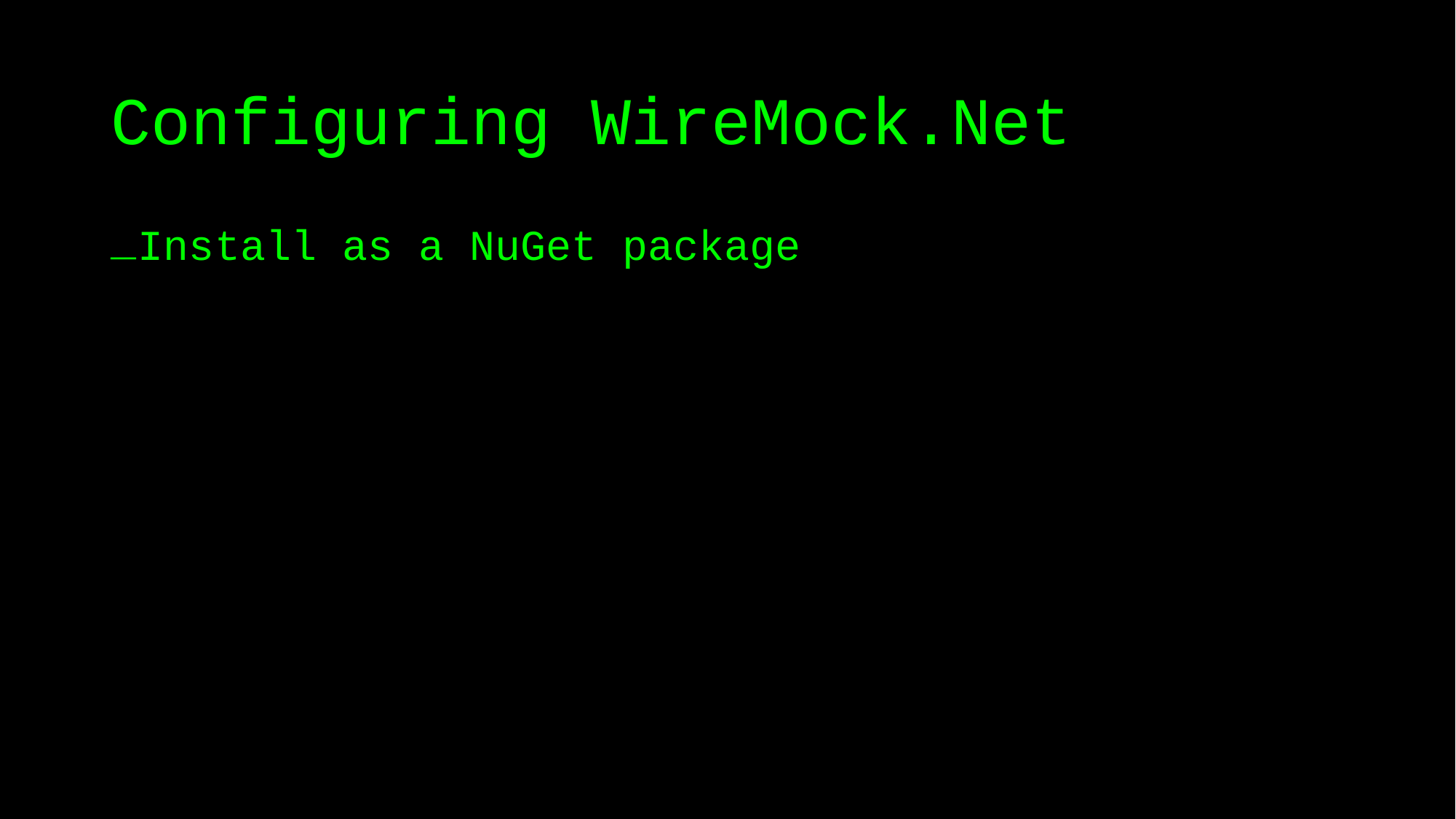

# Configuring WireMock.Net
Install as a NuGet package